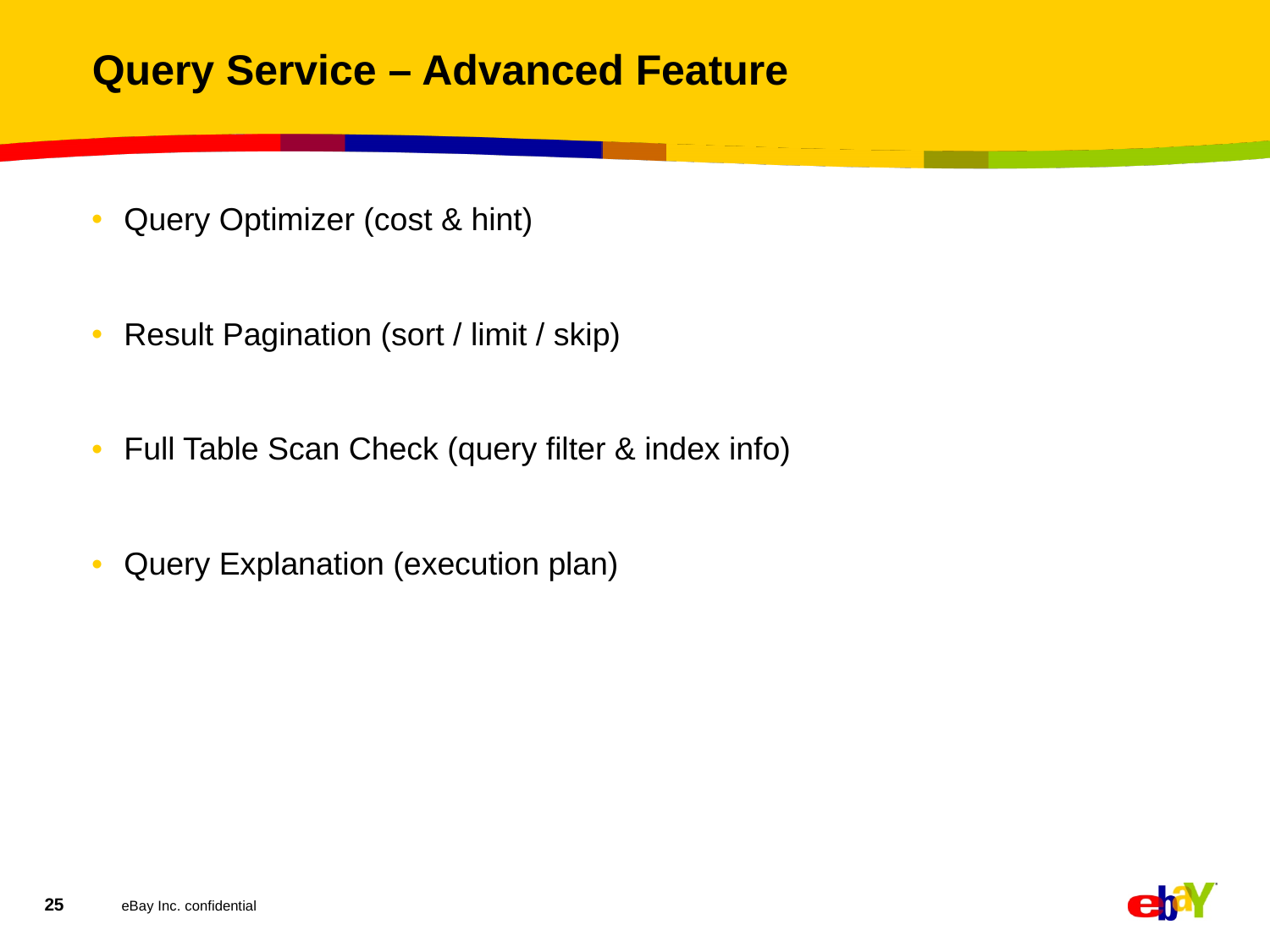

# Query Service – Advanced Feature
Query Optimizer (cost & hint)

Result Pagination (sort / limit / skip)

Full Table Scan Check (query filter & index info)

Query Explanation (execution plan)